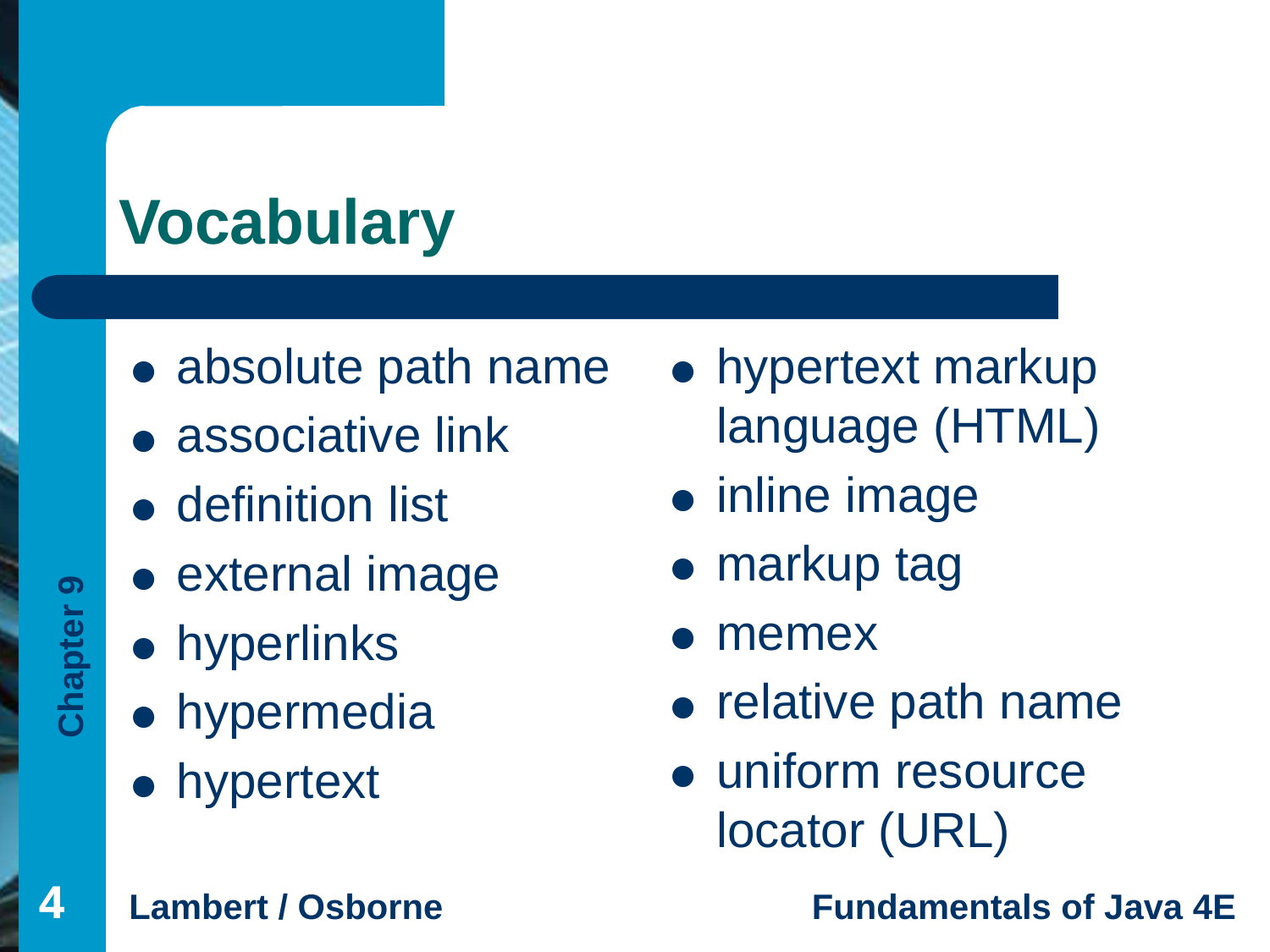

# Vocabulary
absolute path name
associative link
definition list
external image
hyperlinks
hypermedia
hypertext
hypertext markup language (HTML)
inline image
markup tag
memex
relative path name
uniform resource locator (URL)

4
4
4